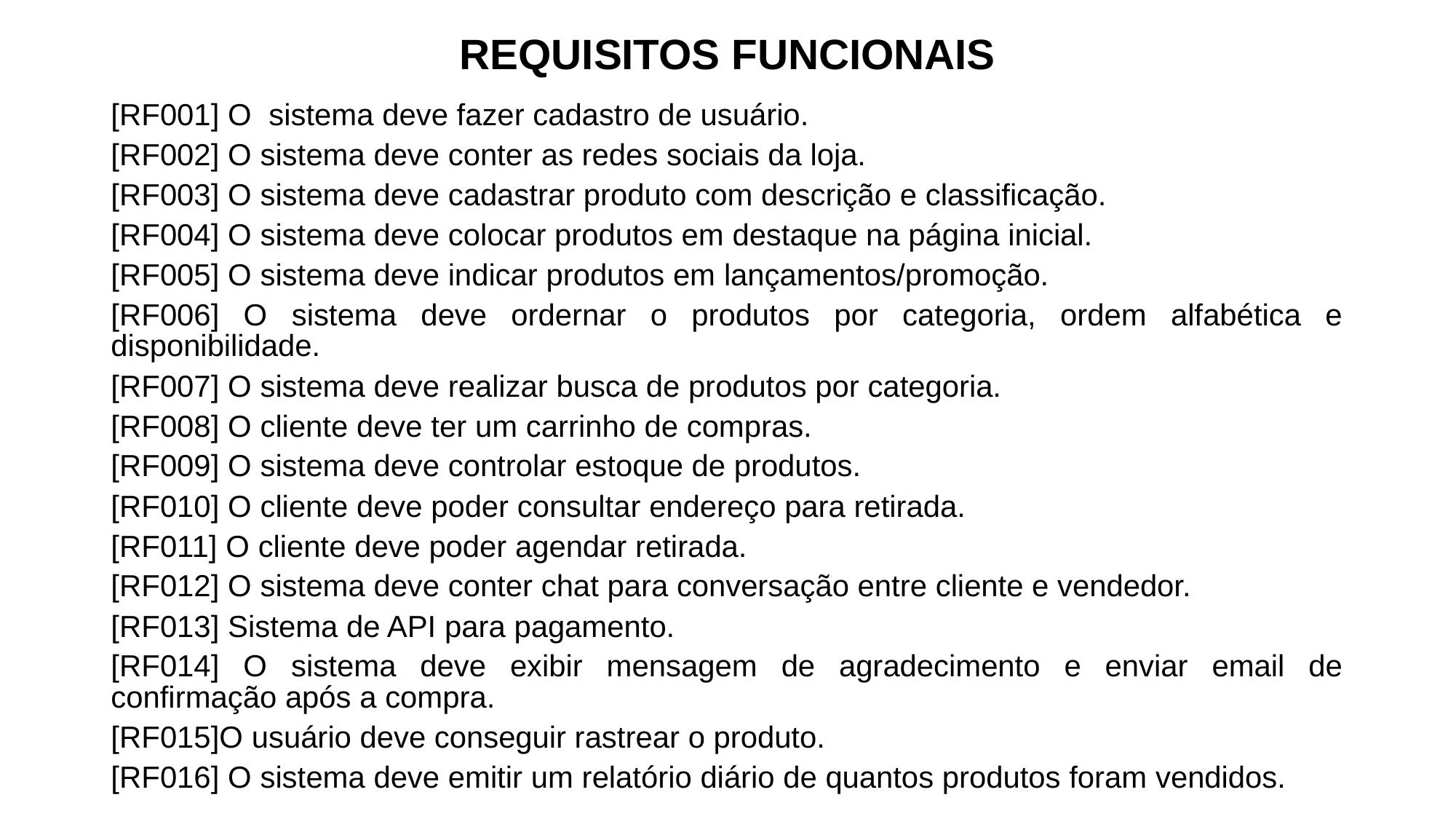

# REQUISITOS FUNCIONAIS
[RF001] O  sistema deve fazer cadastro de usuário.
[RF002] O sistema deve conter as redes sociais da loja.
[RF003] O sistema deve cadastrar produto com descrição e classificação.
[RF004] O sistema deve colocar produtos em destaque na página inicial.
[RF005] O sistema deve indicar produtos em lançamentos/promoção.
[RF006] O sistema deve ordernar o produtos por categoria, ordem alfabética e disponibilidade.
[RF007] O sistema deve realizar busca de produtos por categoria.
[RF008] O cliente deve ter um carrinho de compras.
[RF009] O sistema deve controlar estoque de produtos.
[RF010] O cliente deve poder consultar endereço para retirada.
[RF011] O cliente deve poder agendar retirada.
[RF012] O sistema deve conter chat para conversação entre cliente e vendedor.
[RF013] Sistema de API para pagamento.
[RF014] O sistema deve exibir mensagem de agradecimento e enviar email de confirmação após a compra.
[RF015]O usuário deve conseguir rastrear o produto.
[RF016] O sistema deve emitir um relatório diário de quantos produtos foram vendidos.